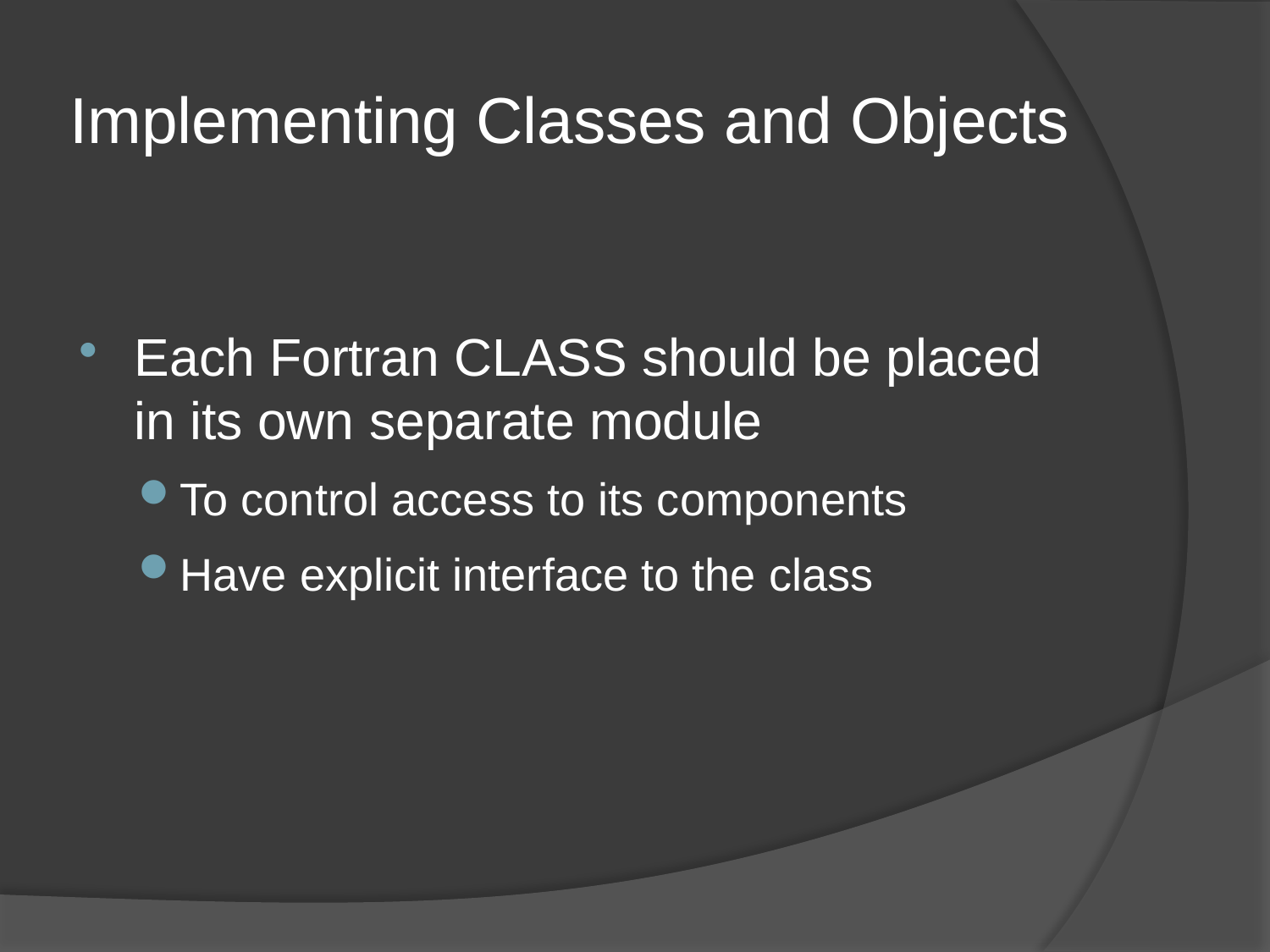

# Implementing Classes and Objects
Each Fortran CLASS should be placed in its own separate module
To control access to its components
Have explicit interface to the class